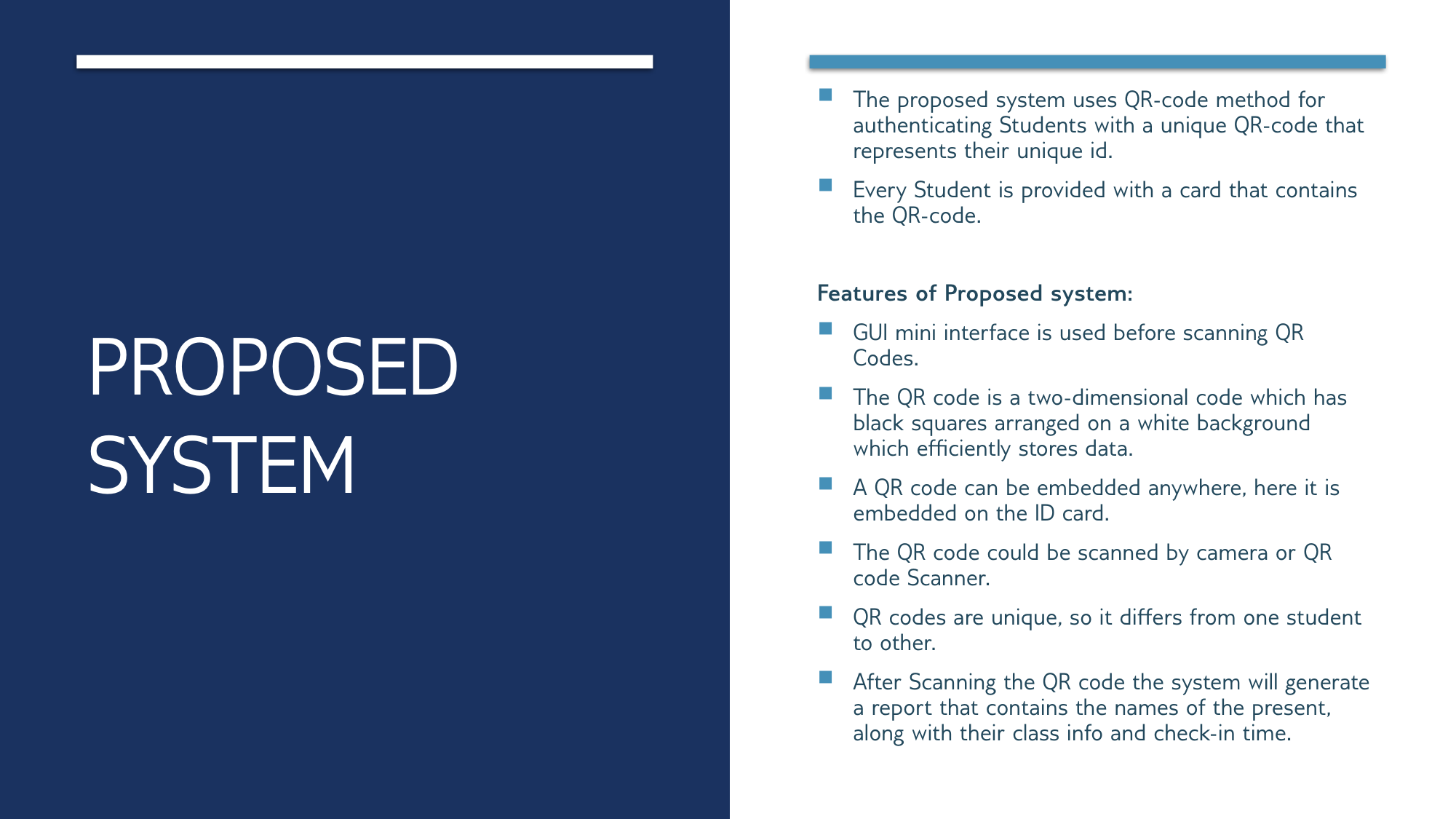

The proposed system uses QR-code method for authenticating Students with a unique QR-code that represents their unique id.
Every Student is provided with a card that contains the QR-code.

Features of Proposed system:
GUI mini interface is used before scanning QR Codes.
The QR code is a two-dimensional code which has black squares arranged on a white background which efficiently stores data.
A QR code can be embedded anywhere, here it is embedded on the ID card.
The QR code could be scanned by camera or QR code Scanner.
QR codes are unique, so it differs from one student to other.
After Scanning the QR code the system will generate a report that contains the names of the present, along with their class info and check-in time.
# Proposed system